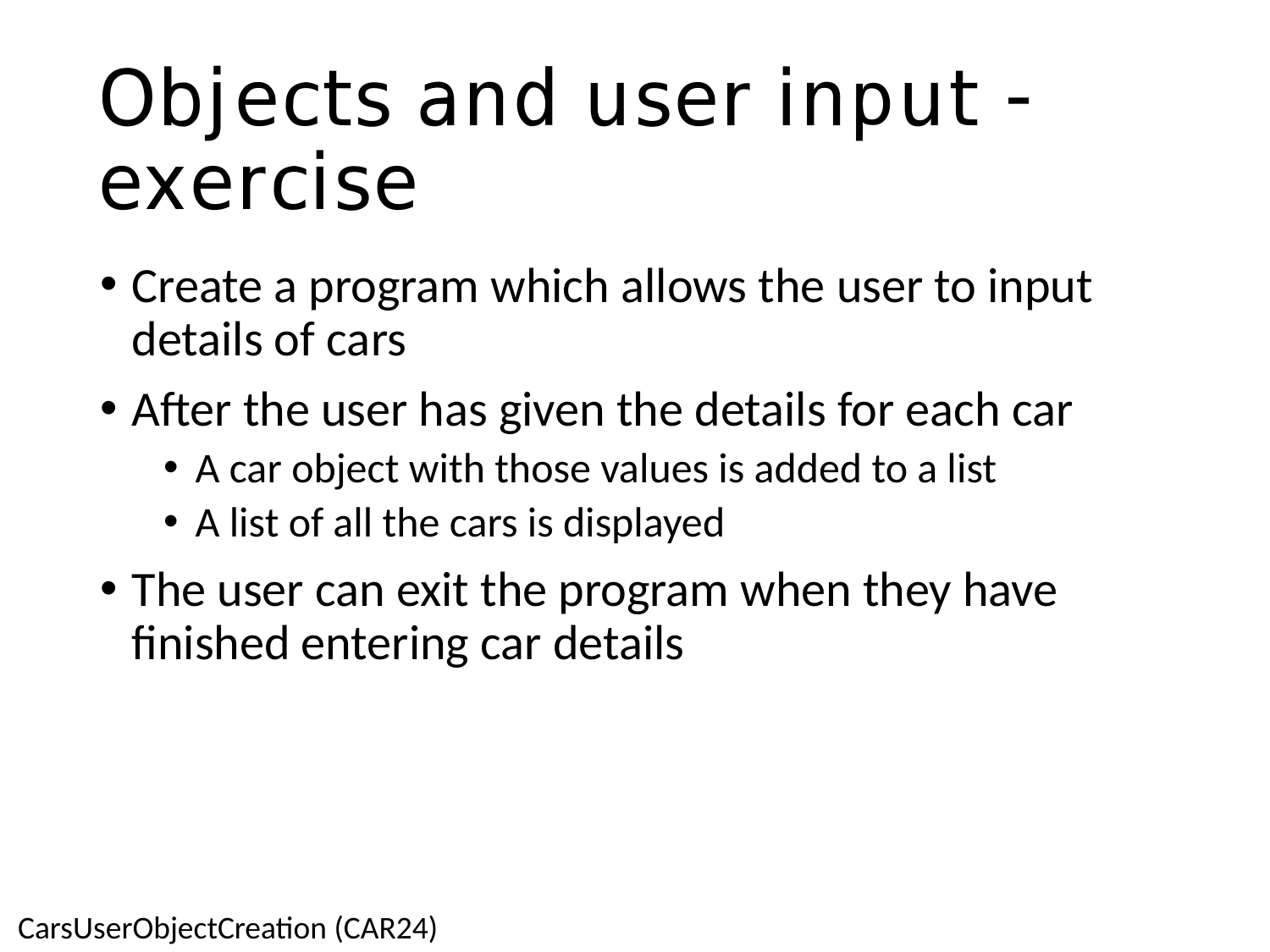

# Objects and user input - exercise
Create a program which allows the user to input details of cars
After the user has given the details for each car
A car object with those values is added to a list
A list of all the cars is displayed
The user can exit the program when they have finished entering car details
CarsUserObjectCreation (CAR24)